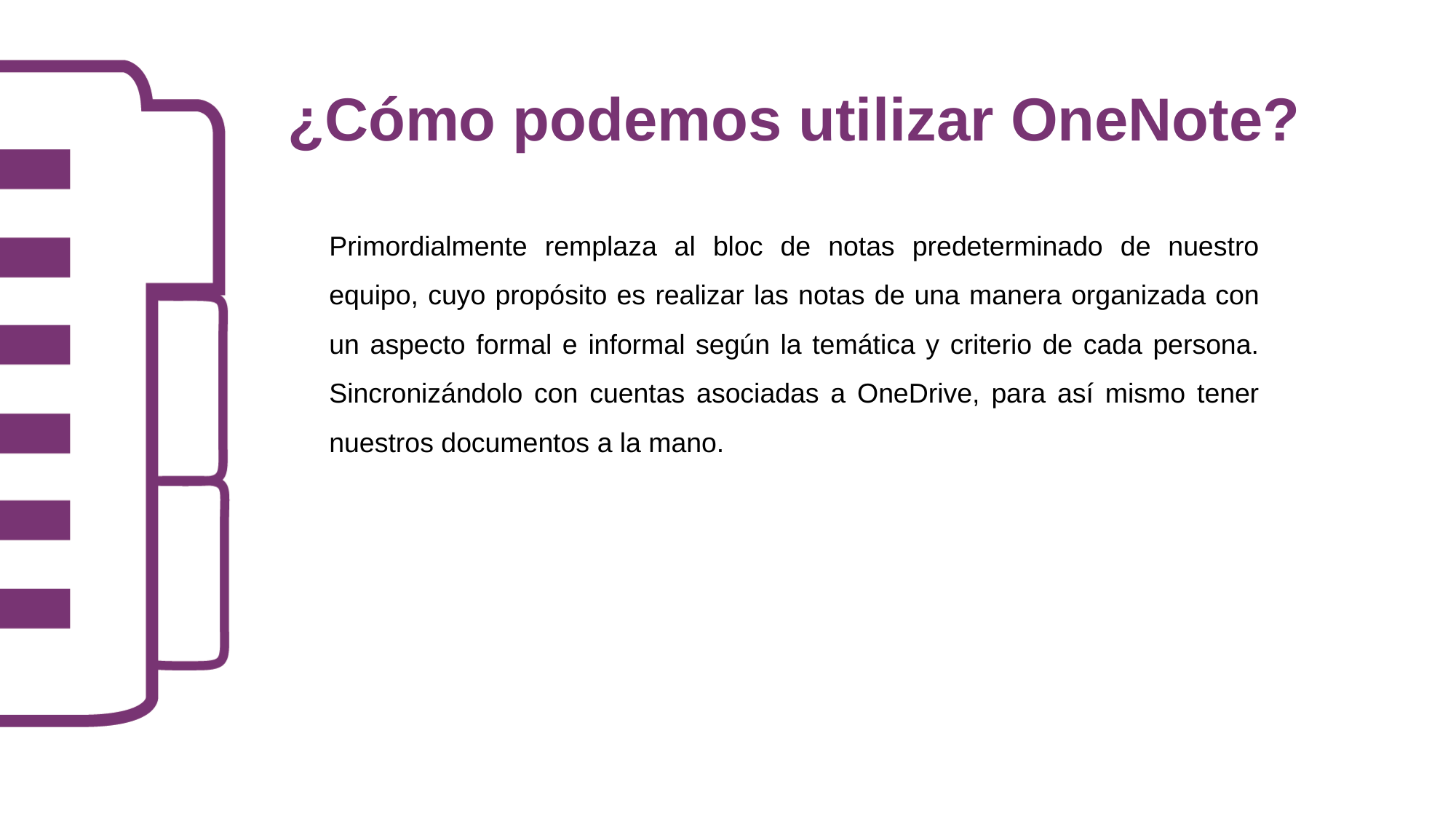

¿Cómo podemos utilizar OneNote?
Primordialmente remplaza al bloc de notas predeterminado de nuestro equipo, cuyo propósito es realizar las notas de una manera organizada con un aspecto formal e informal según la temática y criterio de cada persona. Sincronizándolo con cuentas asociadas a OneDrive, para así mismo tener nuestros documentos a la mano.